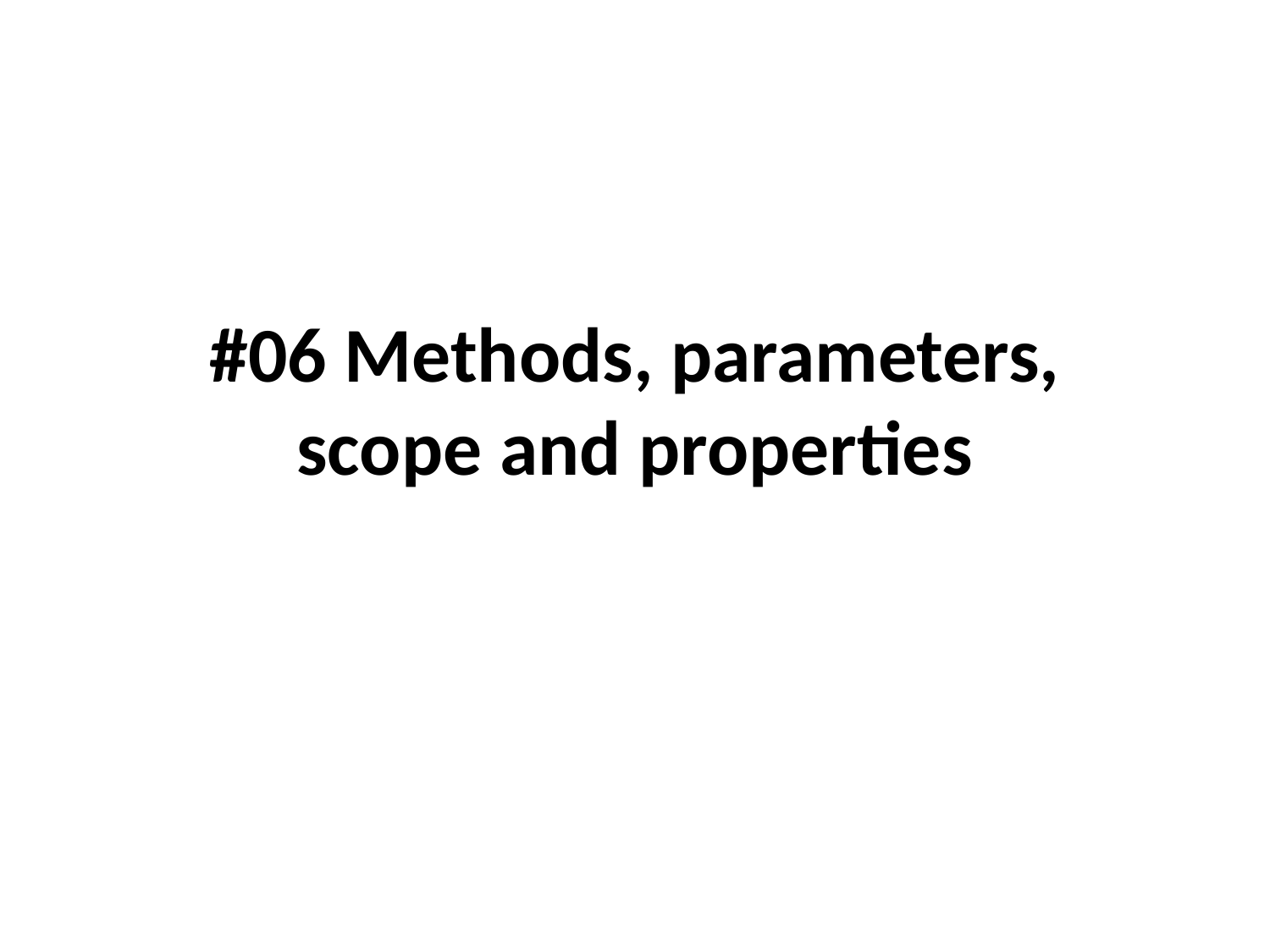

# #06 Methods, parameters, scope and properties